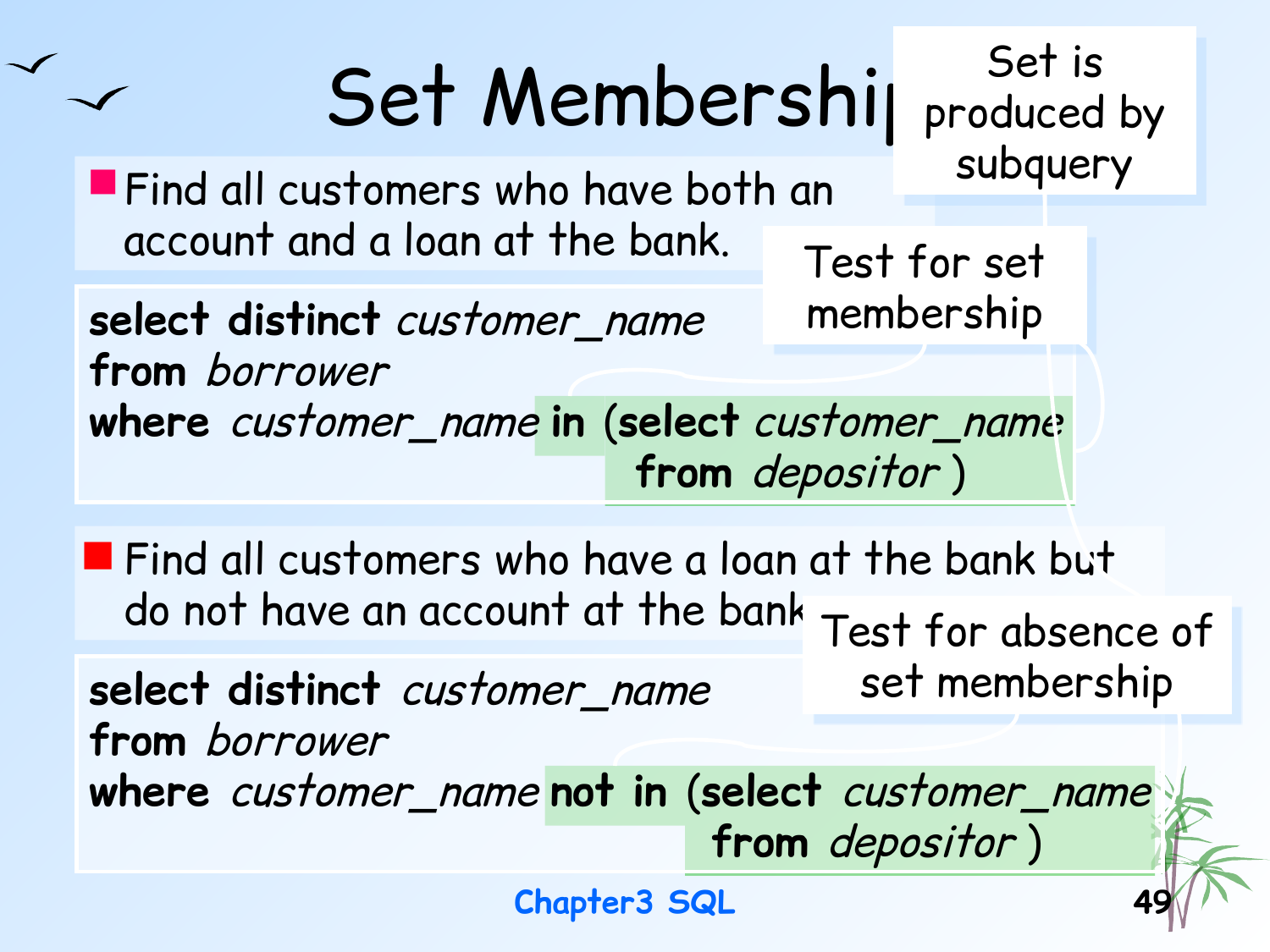

Set Membership
Set is produced by subquery
Find all customers who have both an account and a loan at the bank.
Test for set membership
select distinct customer_name
from borrower
where customer_name in (select customer_name
                                           from depositor )

Find all customers who have a loan at the bank but do not have an account at the bank
Test for absence of set membership
select distinct customer_name
from borrower
where customer_name not in (select customer_name
                                                 from depositor )

Chapter3 SQL
49